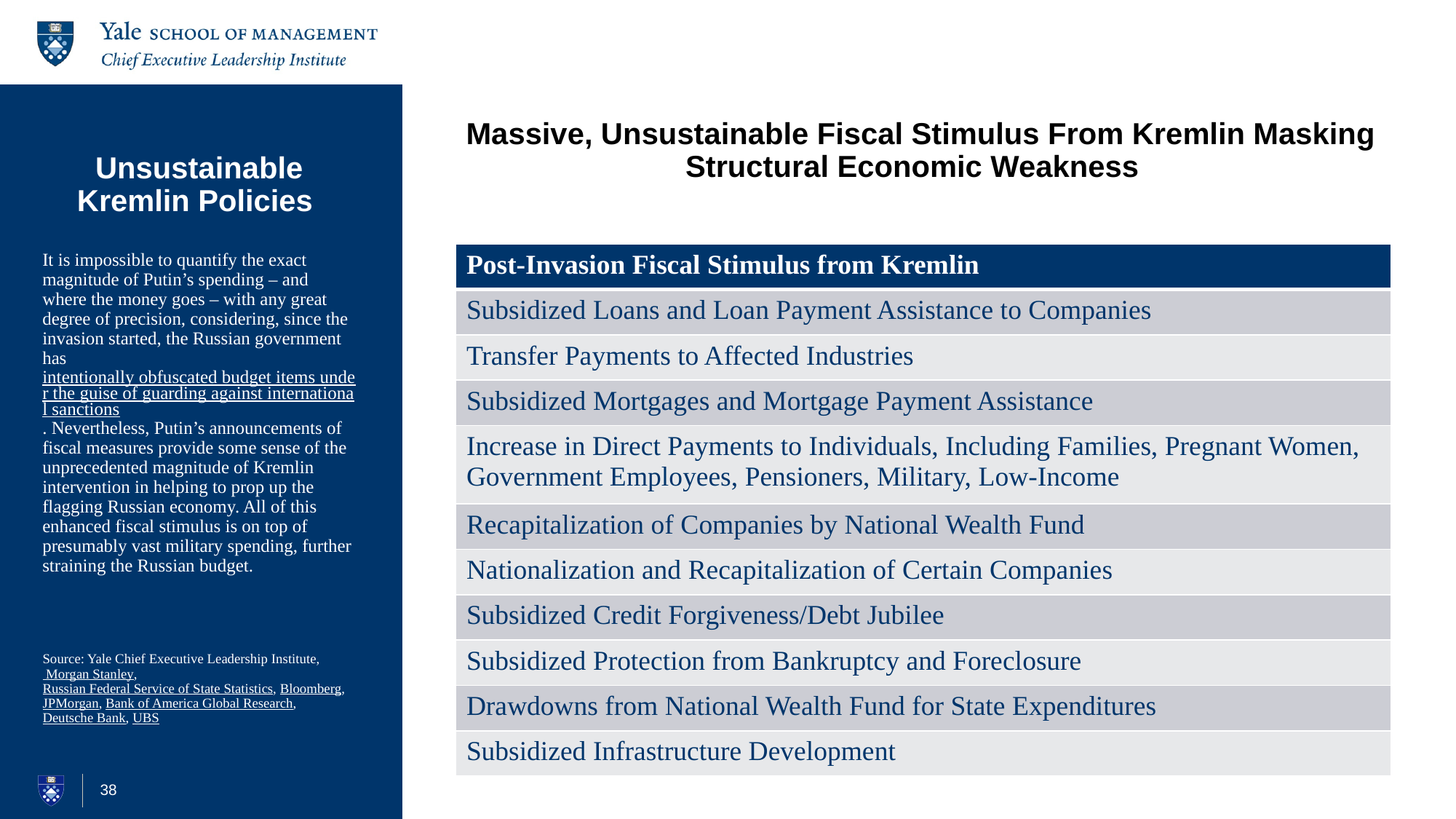

# Unsustainable Kremlin Policies
Massive, Unsustainable Fiscal Stimulus From Kremlin Masking Structural Economic Weakness
| Post-Invasion Fiscal Stimulus from Kremlin |
| --- |
| Subsidized Loans and Loan Payment Assistance to Companies |
| Transfer Payments to Affected Industries |
| Subsidized Mortgages and Mortgage Payment Assistance |
| Increase in Direct Payments to Individuals, Including Families, Pregnant Women, Government Employees, Pensioners, Military, Low-Income |
| Recapitalization of Companies by National Wealth Fund |
| Nationalization and Recapitalization of Certain Companies |
| Subsidized Credit Forgiveness/Debt Jubilee |
| Subsidized Protection from Bankruptcy and Foreclosure |
| Drawdowns from National Wealth Fund for State Expenditures |
| Subsidized Infrastructure Development |
It is impossible to quantify the exact magnitude of Putin’s spending – and where the money goes – with any great degree of precision, considering, since the invasion started, the Russian government has intentionally obfuscated budget items under the guise of guarding against international sanctions. Nevertheless, Putin’s announcements of fiscal measures provide some sense of the unprecedented magnitude of Kremlin intervention in helping to prop up the flagging Russian economy. All of this enhanced fiscal stimulus is on top of presumably vast military spending, further straining the Russian budget.
Source: Yale Chief Executive Leadership Institute, Morgan Stanley, Russian Federal Service of State Statistics, Bloomberg, JPMorgan, Bank of America Global Research, Deutsche Bank, UBS
38